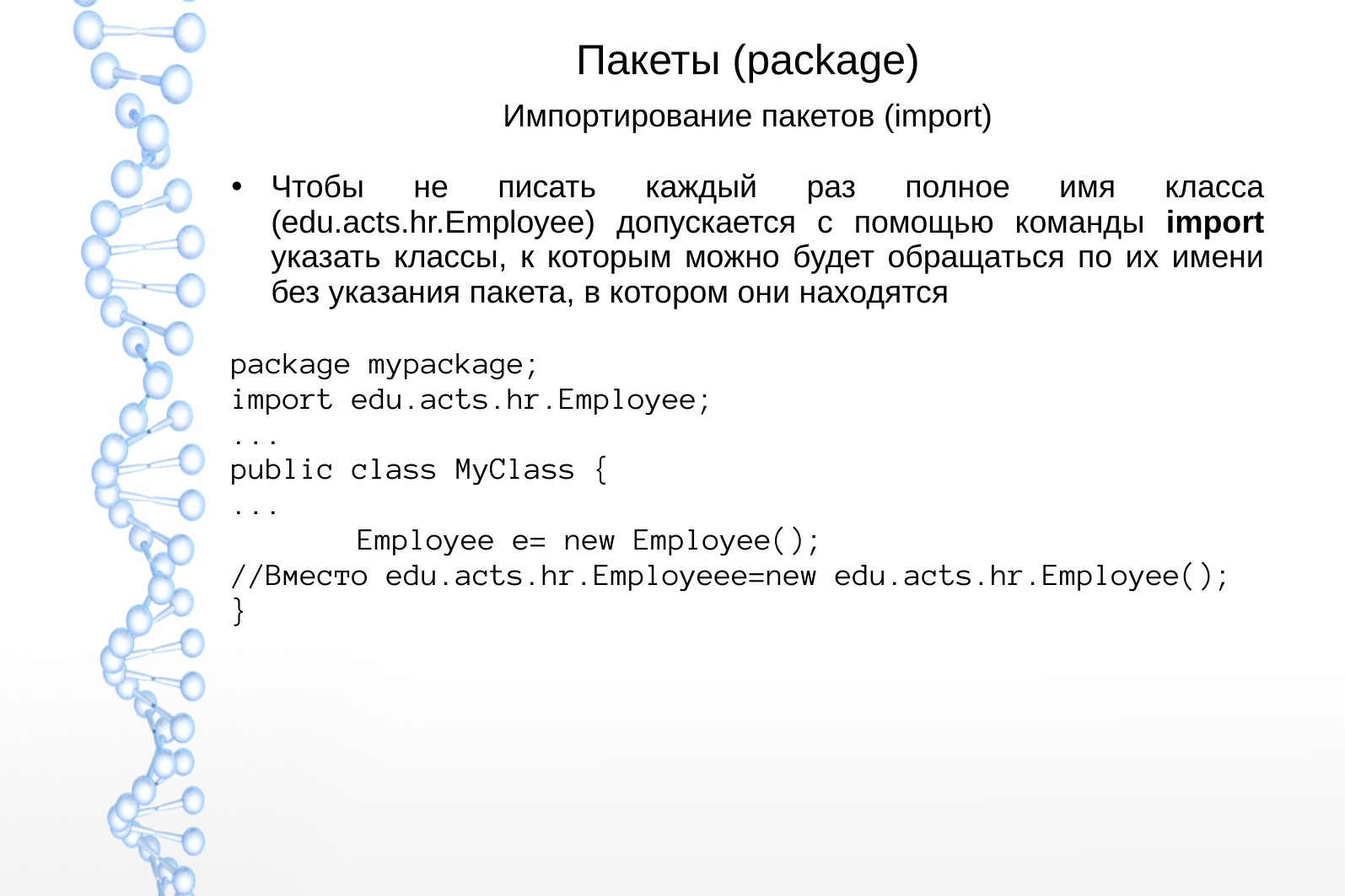

# Пакеты (package)
Импортирование пакетов (import)

Чтобы не писать каждый раз полное имя класса (edu.acts.hr.Employee) допускается с помощью команды import указать классы, к которым можно будет обращаться по их имени без указания пакета, в котором они находятся

package mypackage;
import edu.acts.hr.Employee;
...
public class MyClass {
...
	Employee e= new Employee();
//Вместо edu.acts.hr.Employeee=new edu.acts.hr.Employee();
}